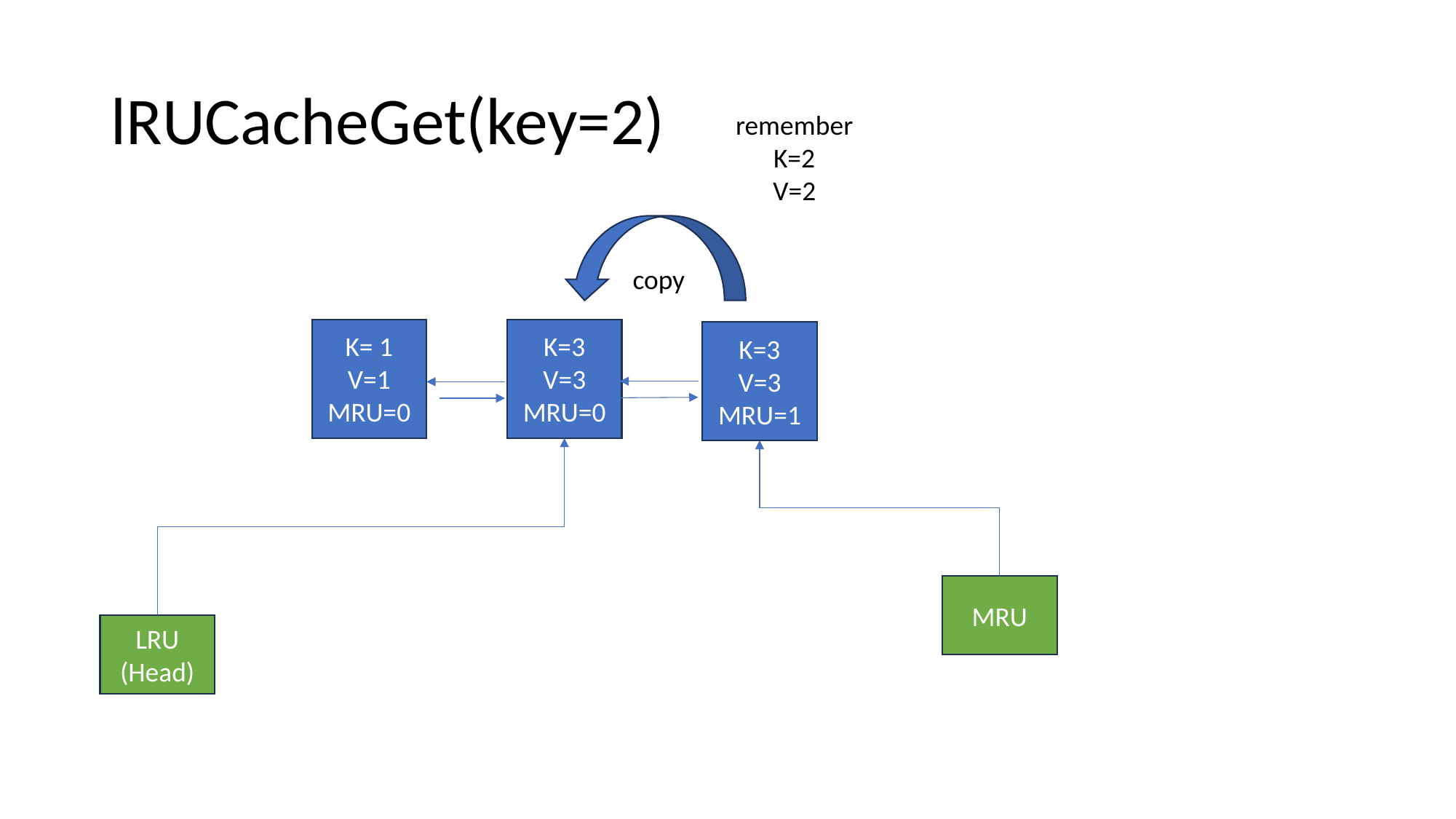

# lRUCacheGet(key=2)
remember
K=2
V=2

copy
K= 1
V=1
MRU=0
K=3
V=3
MRU=0
K=3
V=3
MRU=1
MRU
LRU
(Head)